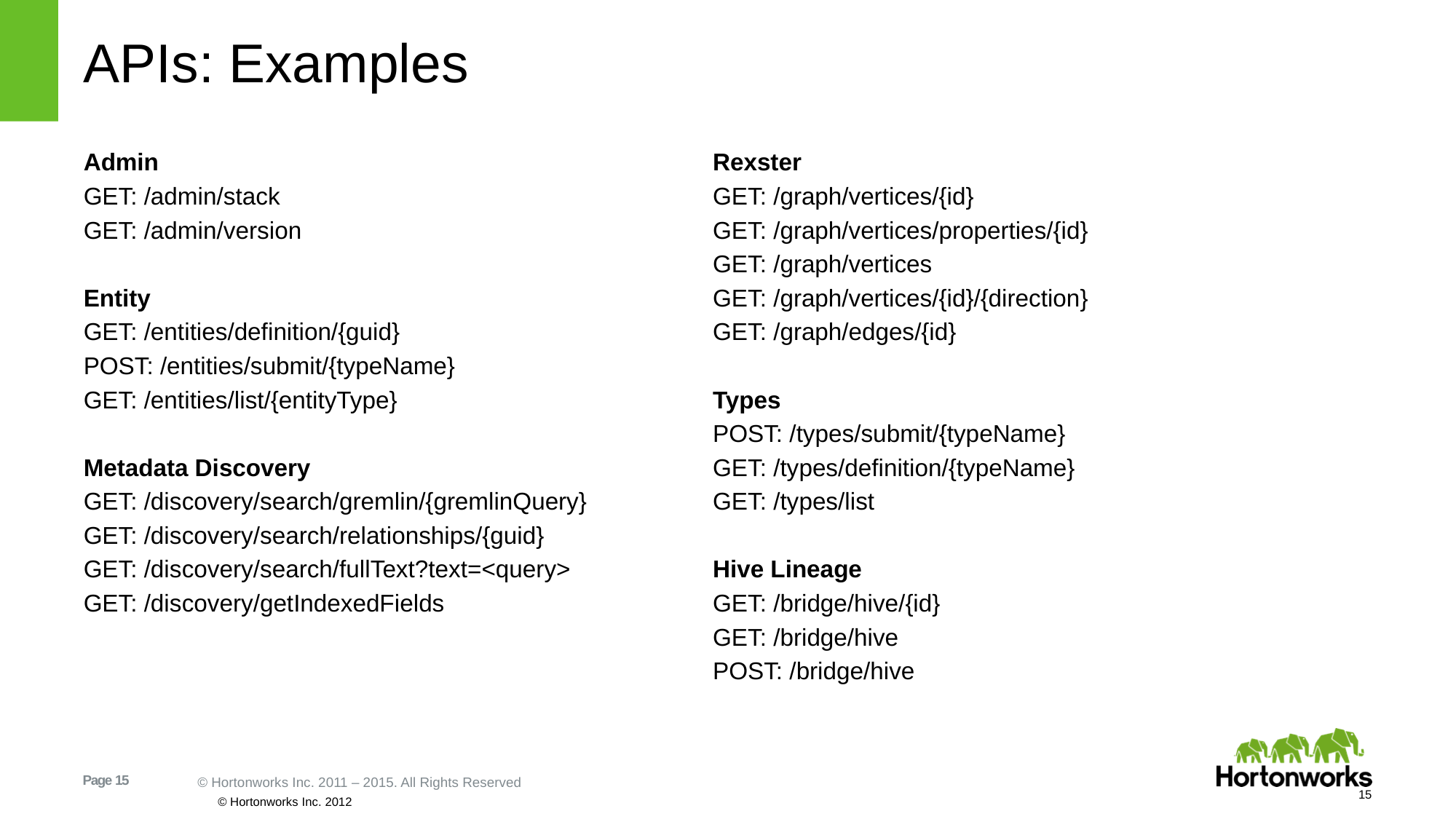

# APIs: Examples
Admin
GET: /admin/stack
GET: /admin/version

Entity
GET: /entities/definition/{guid}
POST: /entities/submit/{typeName}
GET: /entities/list/{entityType}

Metadata Discovery
GET: /discovery/search/gremlin/{gremlinQuery}
GET: /discovery/search/relationships/{guid}
GET: /discovery/search/fullText?text=<query>
GET: /discovery/getIndexedFields

Rexster
GET: /graph/vertices/{id}
GET: /graph/vertices/properties/{id}
GET: /graph/vertices
GET: /graph/vertices/{id}/{direction}
GET: /graph/edges/{id}

Types
POST: /types/submit/{typeName}
GET: /types/definition/{typeName}
GET: /types/list

Hive Lineage
GET: /bridge/hive/{id}
GET: /bridge/hive
POST: /bridge/hive

15